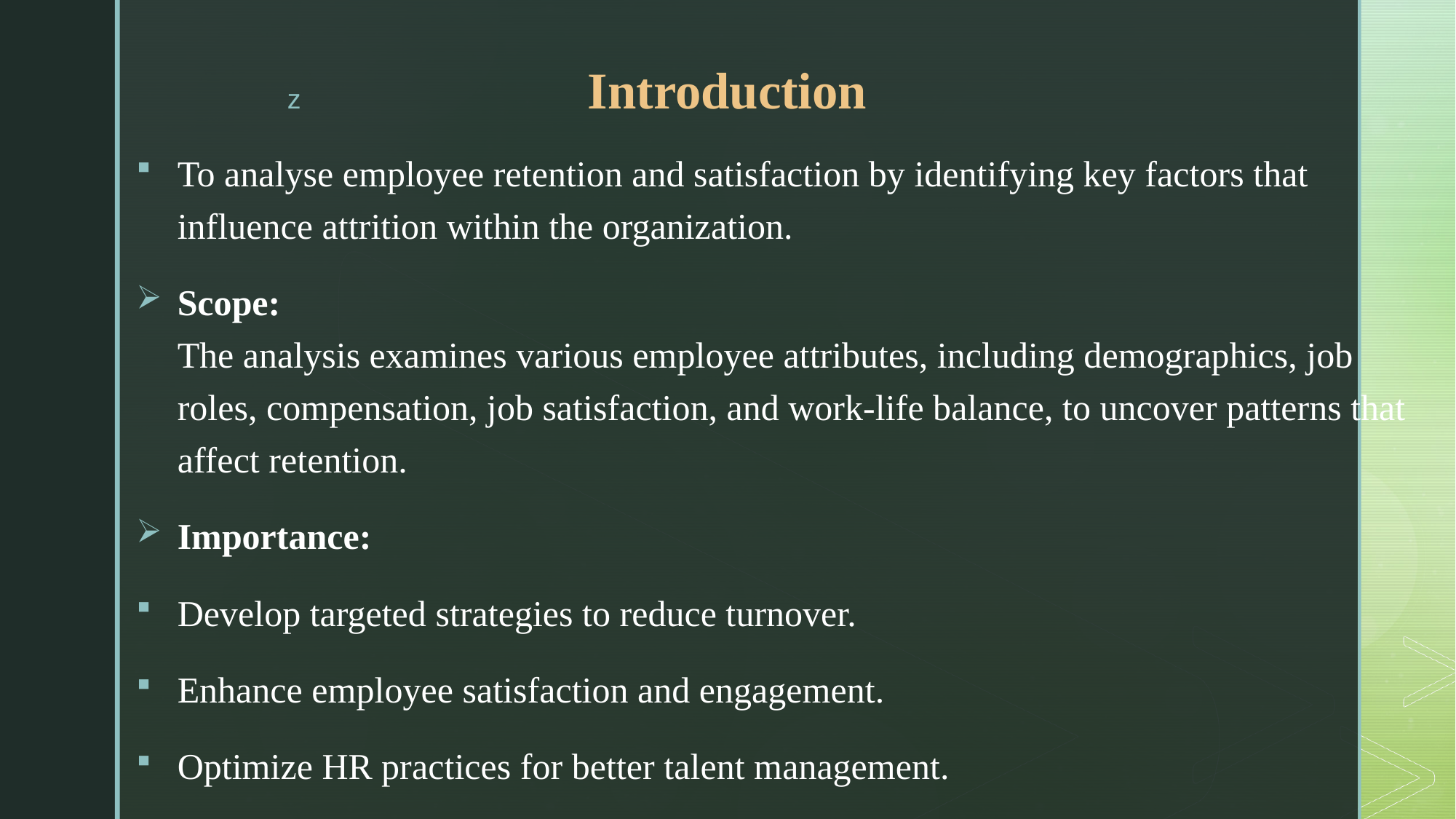

# Introduction
To analyse employee retention and satisfaction by identifying key factors that influence attrition within the organization.
Scope:
The analysis examines various employee attributes, including demographics, job roles, compensation, job satisfaction, and work-life balance, to uncover patterns that affect retention.
Importance:
Develop targeted strategies to reduce turnover.
Enhance employee satisfaction and engagement.
Optimize HR practices for better talent management.